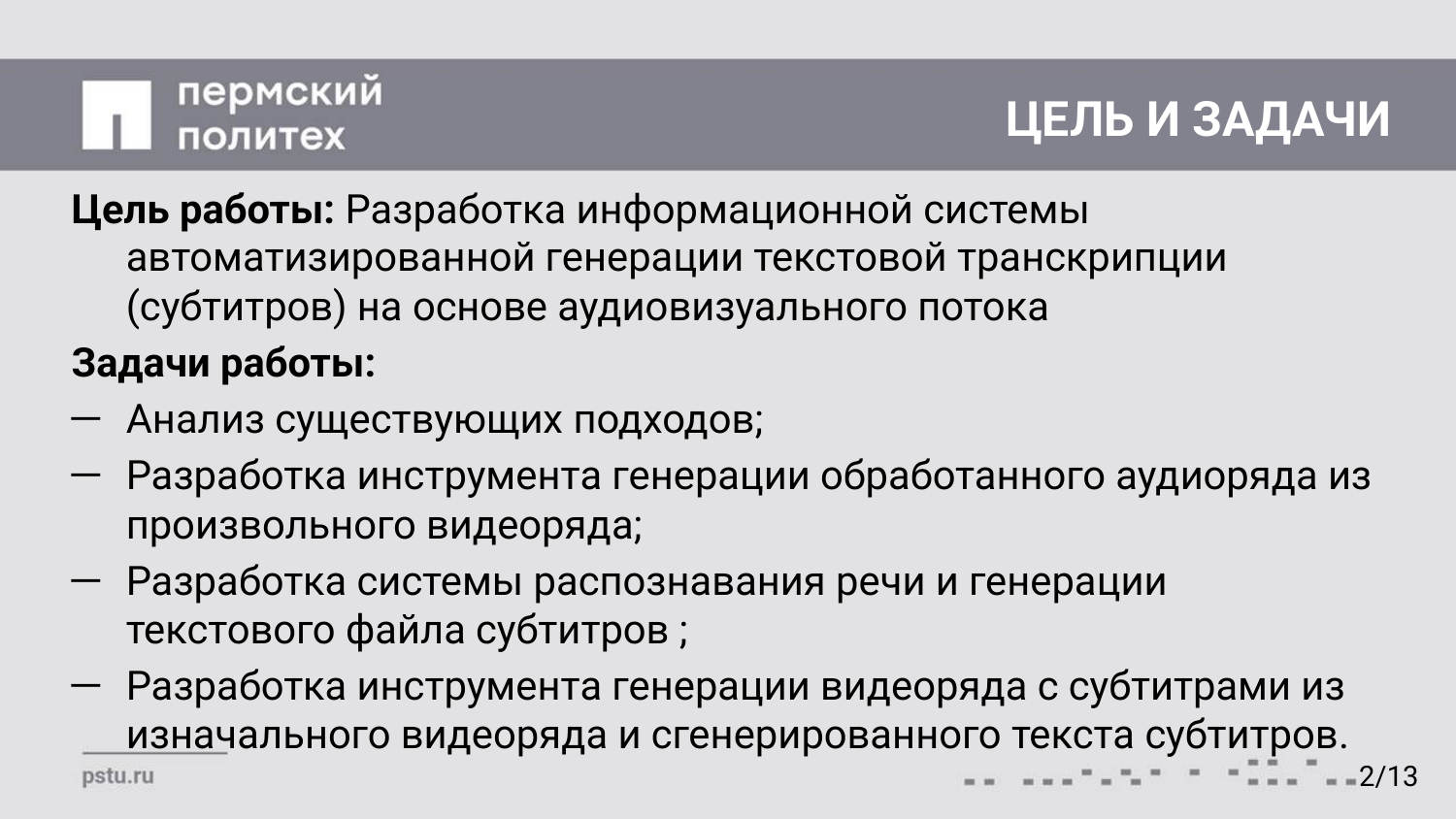

# ЦЕЛЬ И ЗАДАЧИ
Цель работы: Разработка информационной системы автоматизированной генерации текстовой транскрипции (субтитров) на основе аудиовизуального потока
Задачи работы:
Анализ существующих подходов;
Разработка инструмента генерации обработанного аудиоряда из произвольного видеоряда;
Разработка системы распознавания речи и генерации текстового файла субтитров ;
Разработка инструмента генерации видеоряда с субтитрами из изначального видеоряда и сгенерированного текста субтитров.

2/13